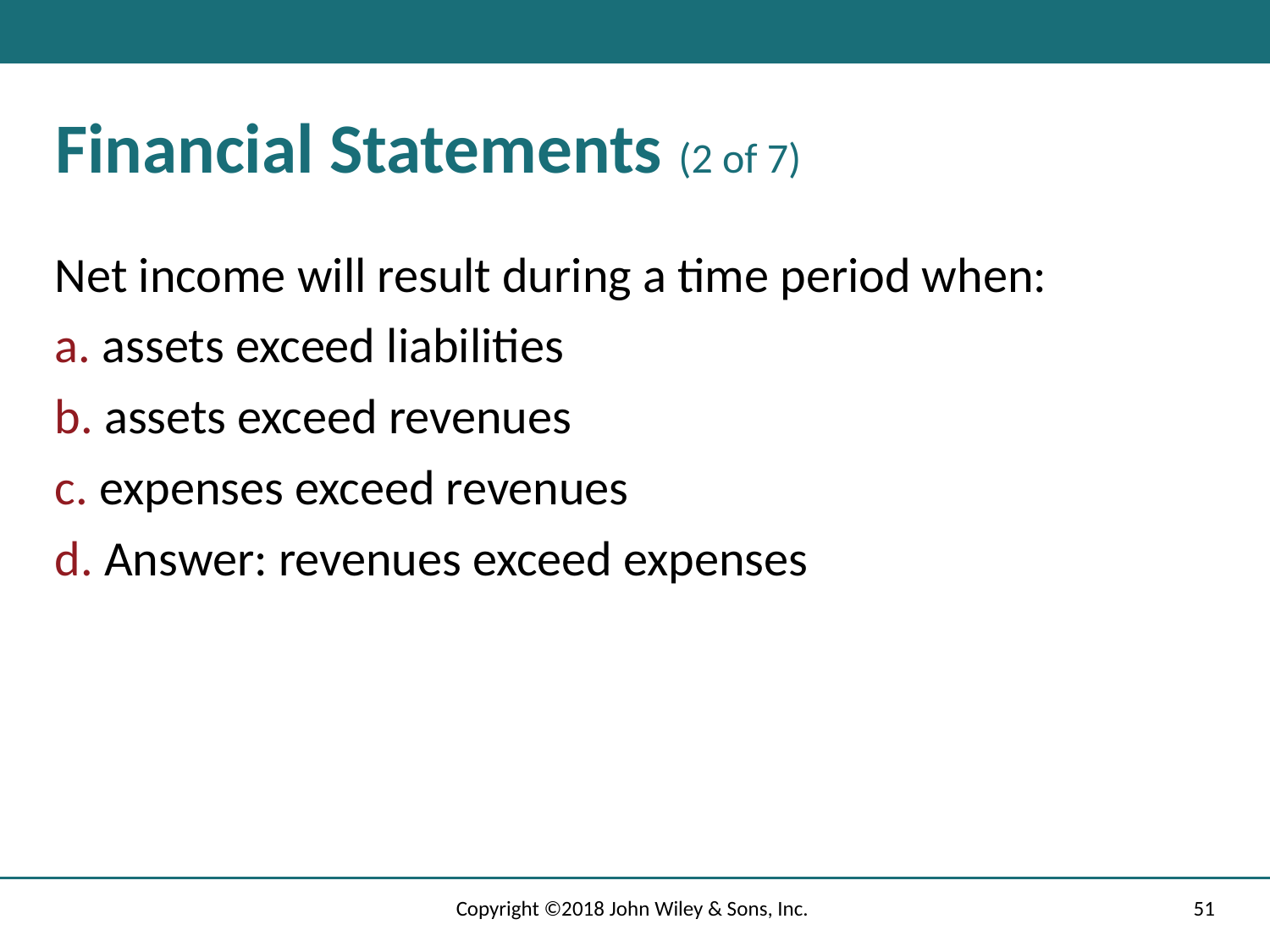

# Financial Statements (2 of 7)
Net income will result during a time period when:
a. assets exceed liabilities
b. assets exceed revenues
c. expenses exceed revenues
d. Answer: revenues exceed expenses
Copyright ©2018 John Wiley & Sons, Inc.
51